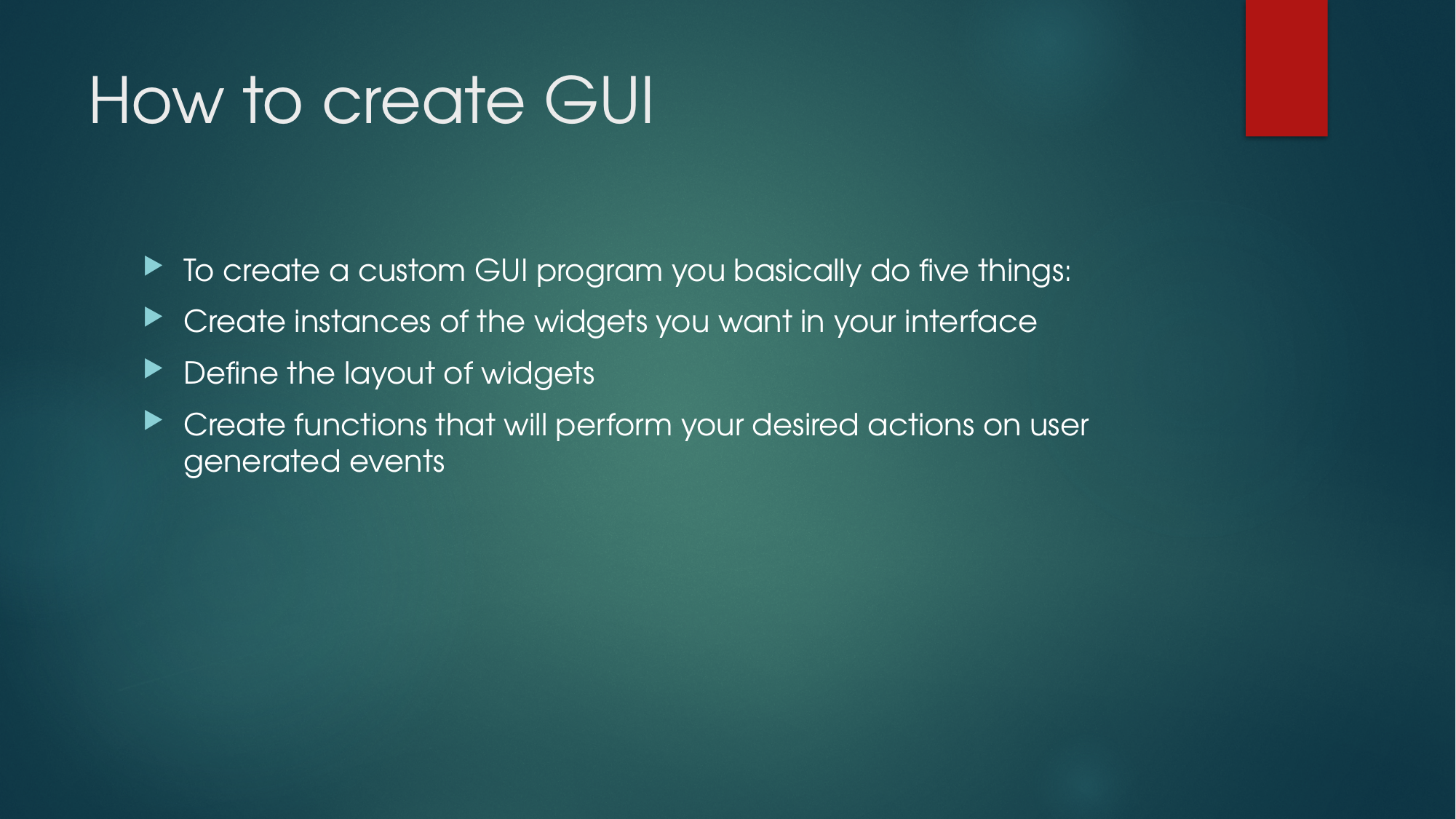

# How to create GUI
To create a custom GUI program you basically do five things:
Create instances of the widgets you want in your interface
Define the layout of widgets
Create functions that will perform your desired actions on user generated events